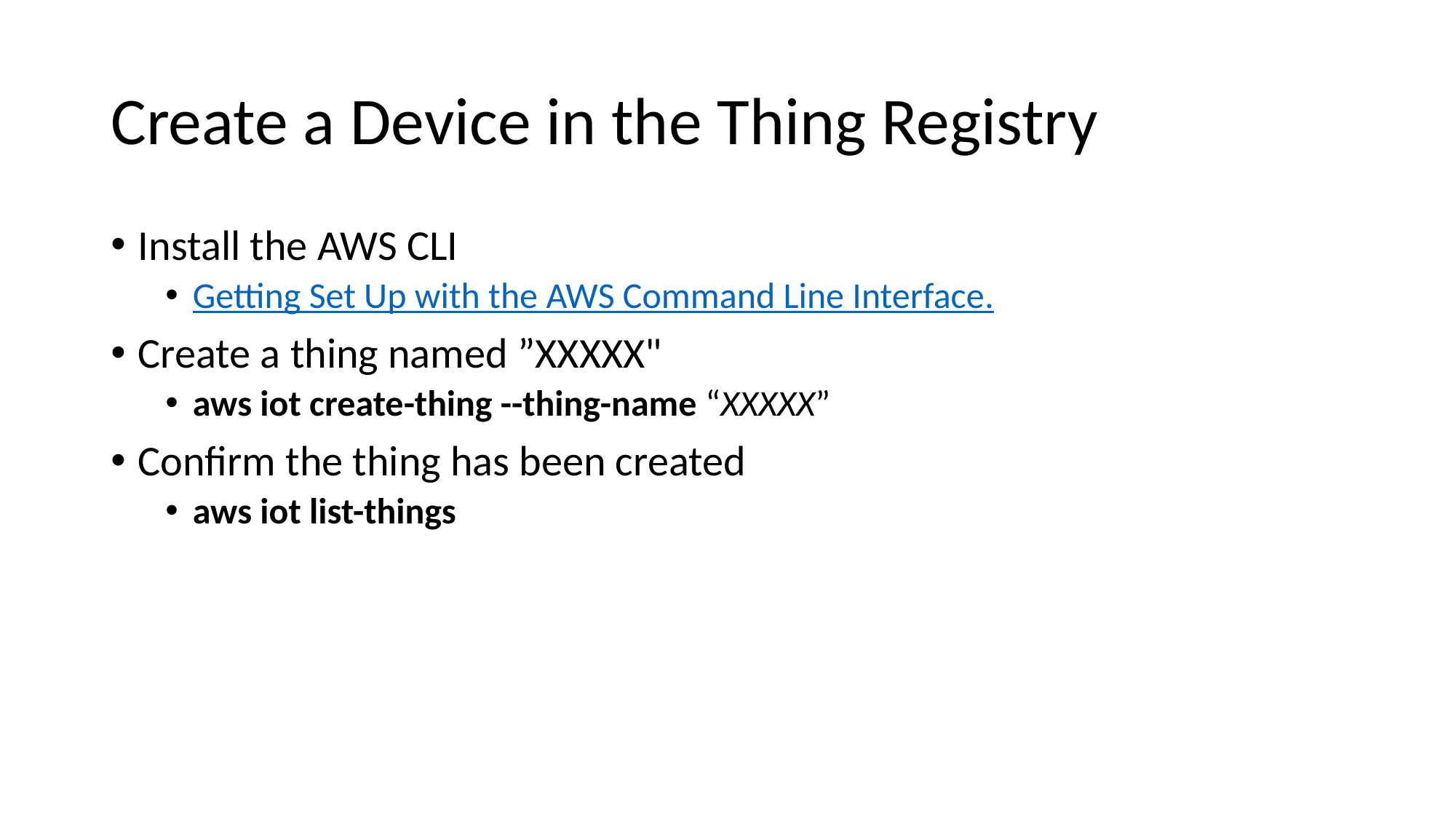

# Create a Device in the Thing Registry
Install the AWS CLI
Getting Set Up with the AWS Command Line Interface.
Create a thing named ”XXXXX"
aws iot create-thing --thing-name “XXXXX”
Confirm the thing has been created
aws iot list-things